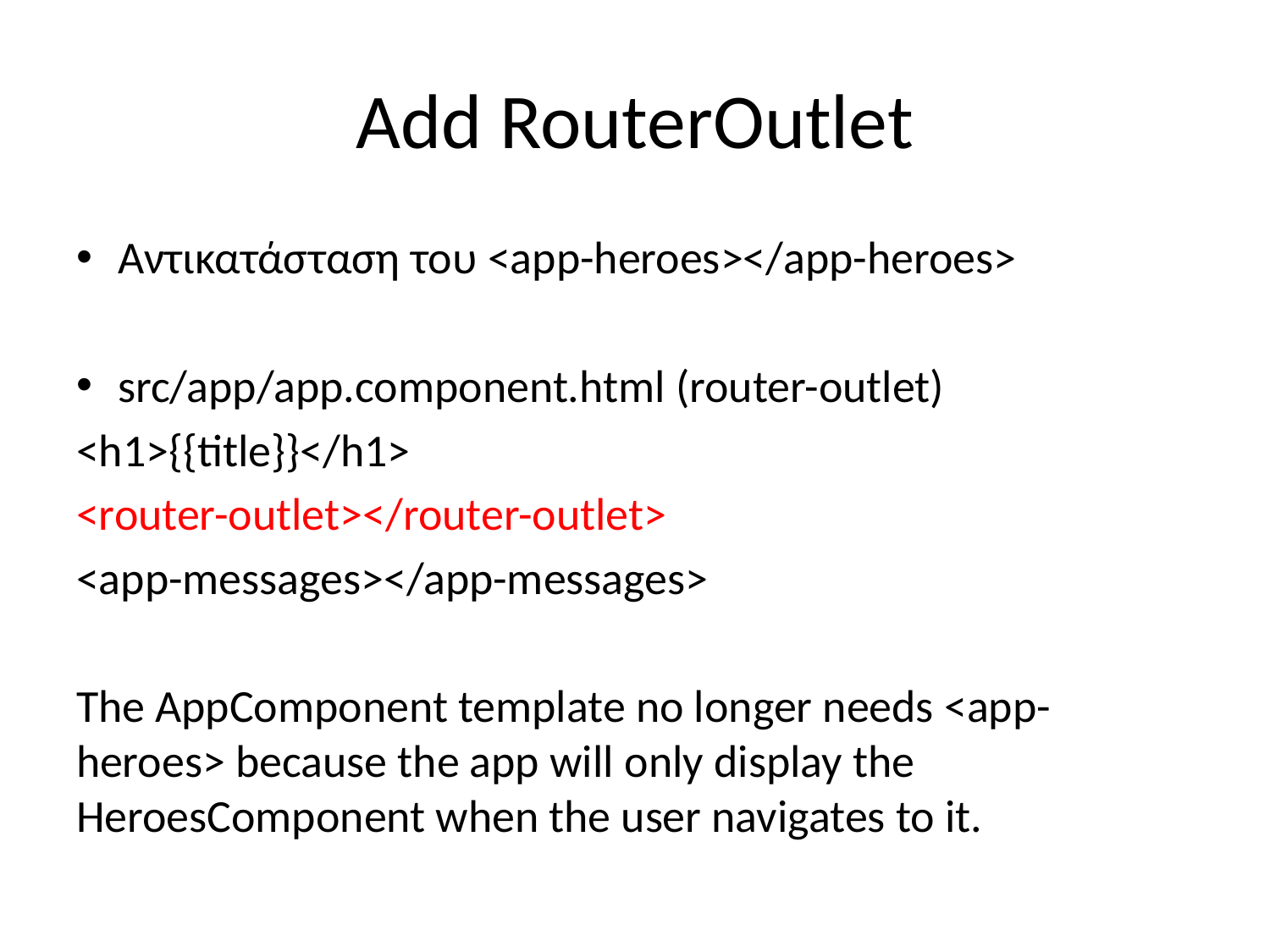

# Add RouterOutlet
Αντικατάσταση του <app-heroes></app-heroes>

src/app/app.component.html (router-outlet)
<h1>{{title}}</h1>
<router-outlet></router-outlet>
<app-messages></app-messages>

The AppComponent template no longer needs <app-heroes> because the app will only display the HeroesComponent when the user navigates to it.